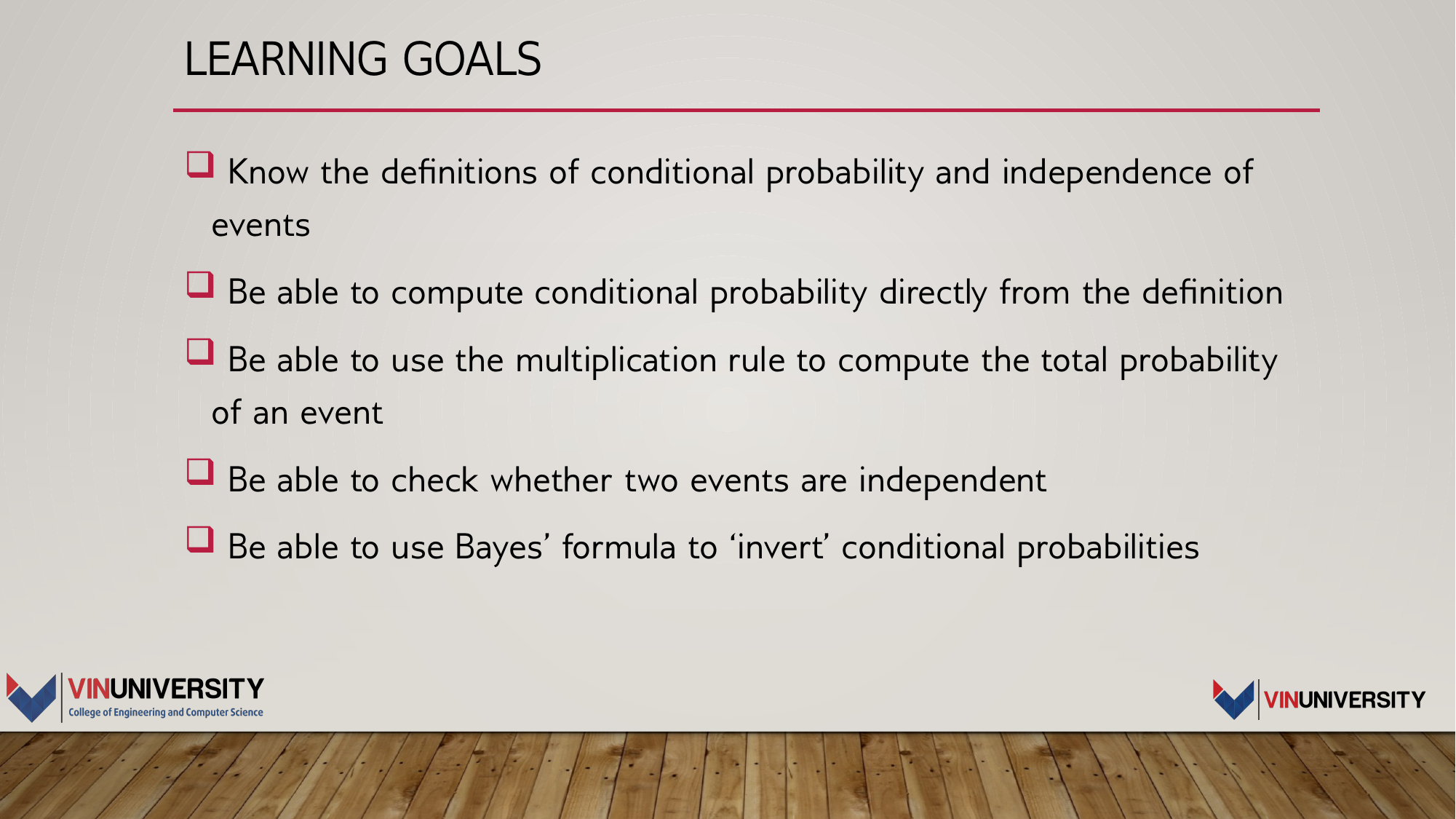

# Learning GOALS
 Know the definitions of conditional probability and independence of events
 Be able to compute conditional probability directly from the definition
 Be able to use the multiplication rule to compute the total probability of an event
 Be able to check whether two events are independent
 Be able to use Bayes’ formula to ‘invert’ conditional probabilities